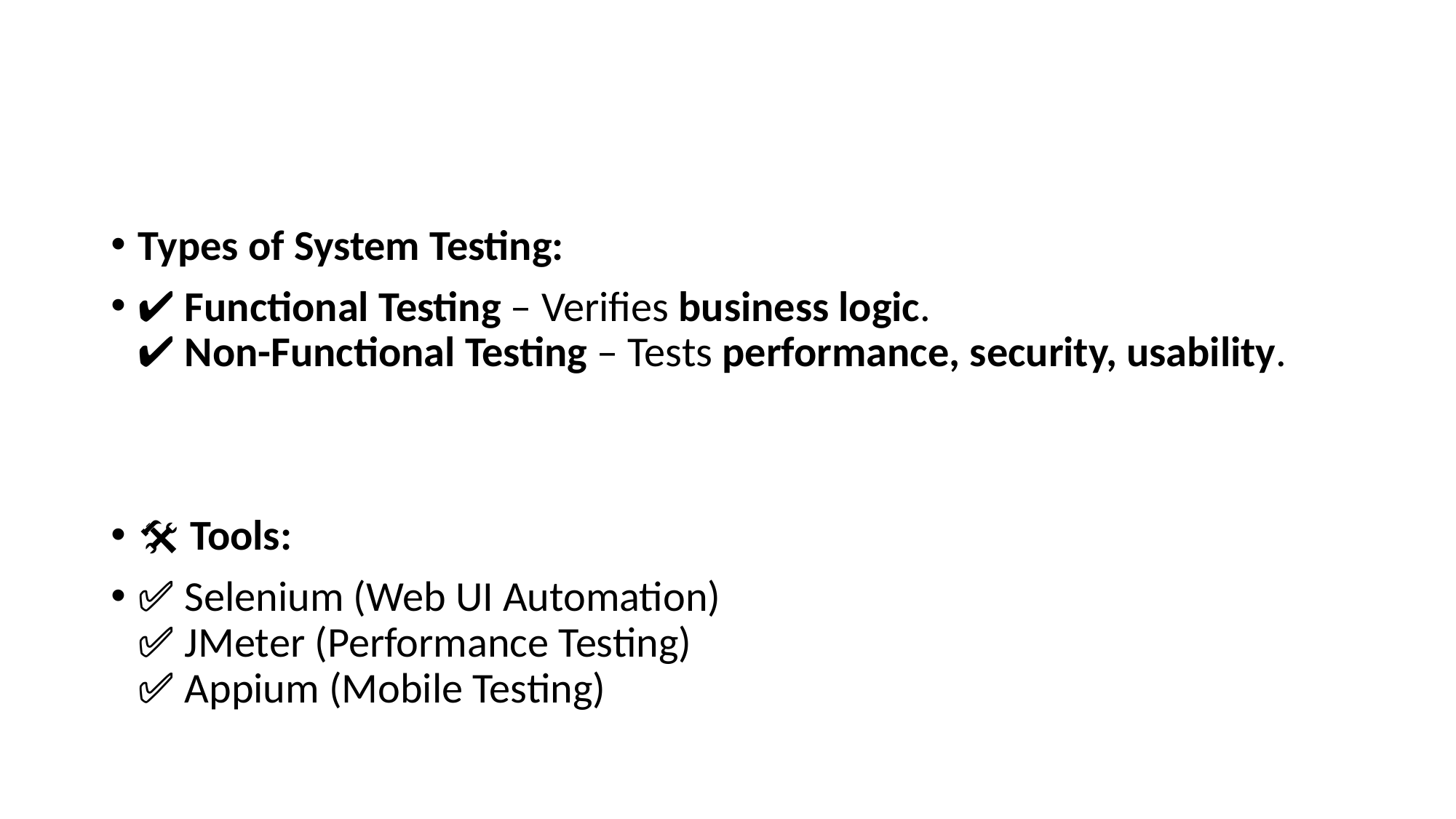

#
Types of System Testing:
✔ Functional Testing – Verifies business logic.
✔ Non-Functional Testing – Tests performance, security, usability.

🛠 Tools:
✅ Selenium (Web UI Automation)
✅ JMeter (Performance Testing)
✅ Appium (Mobile Testing)